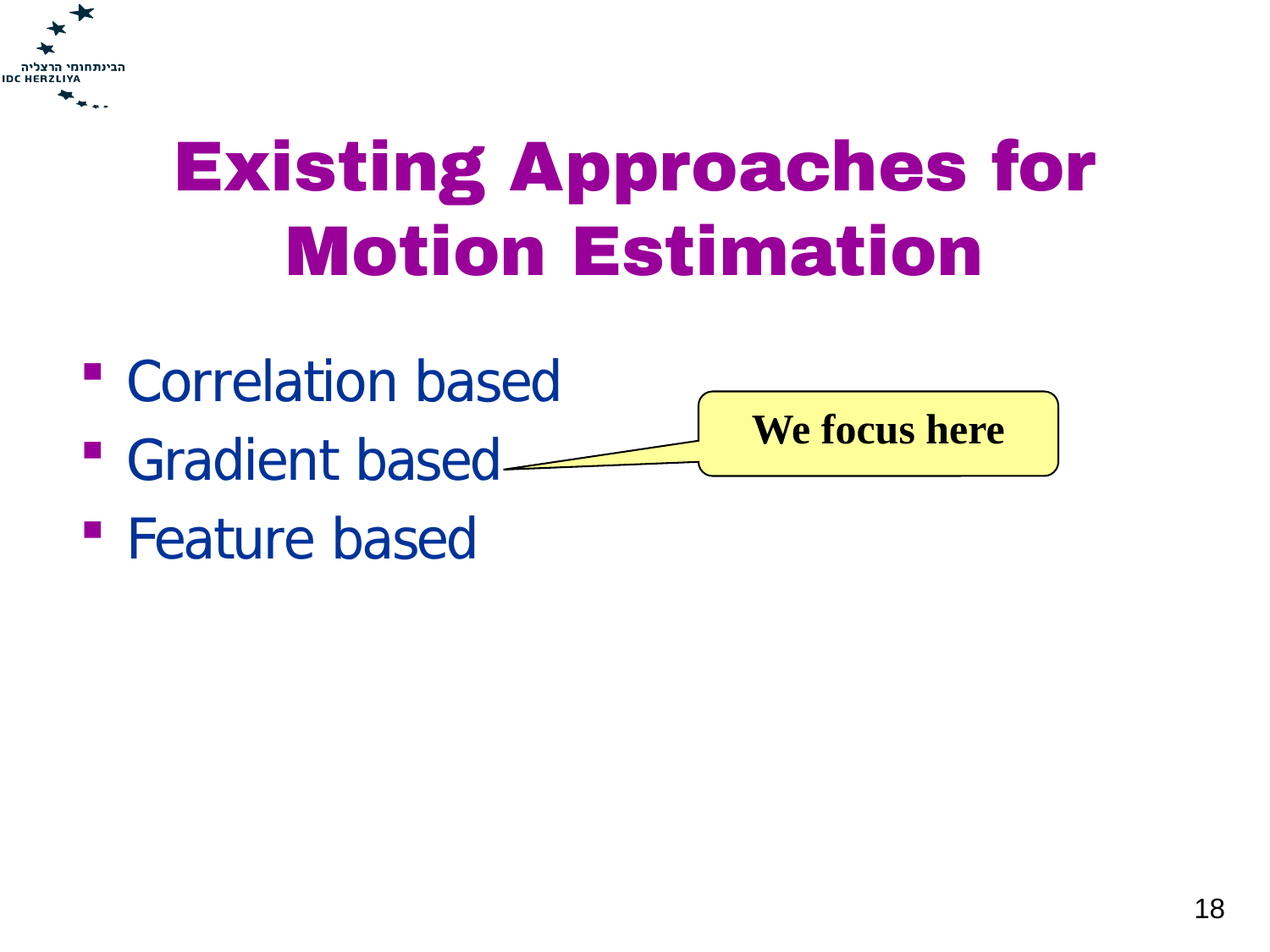

# Existing Approaches for Motion Estimation
Correlation based
Gradient based
Feature based
We focus here
18